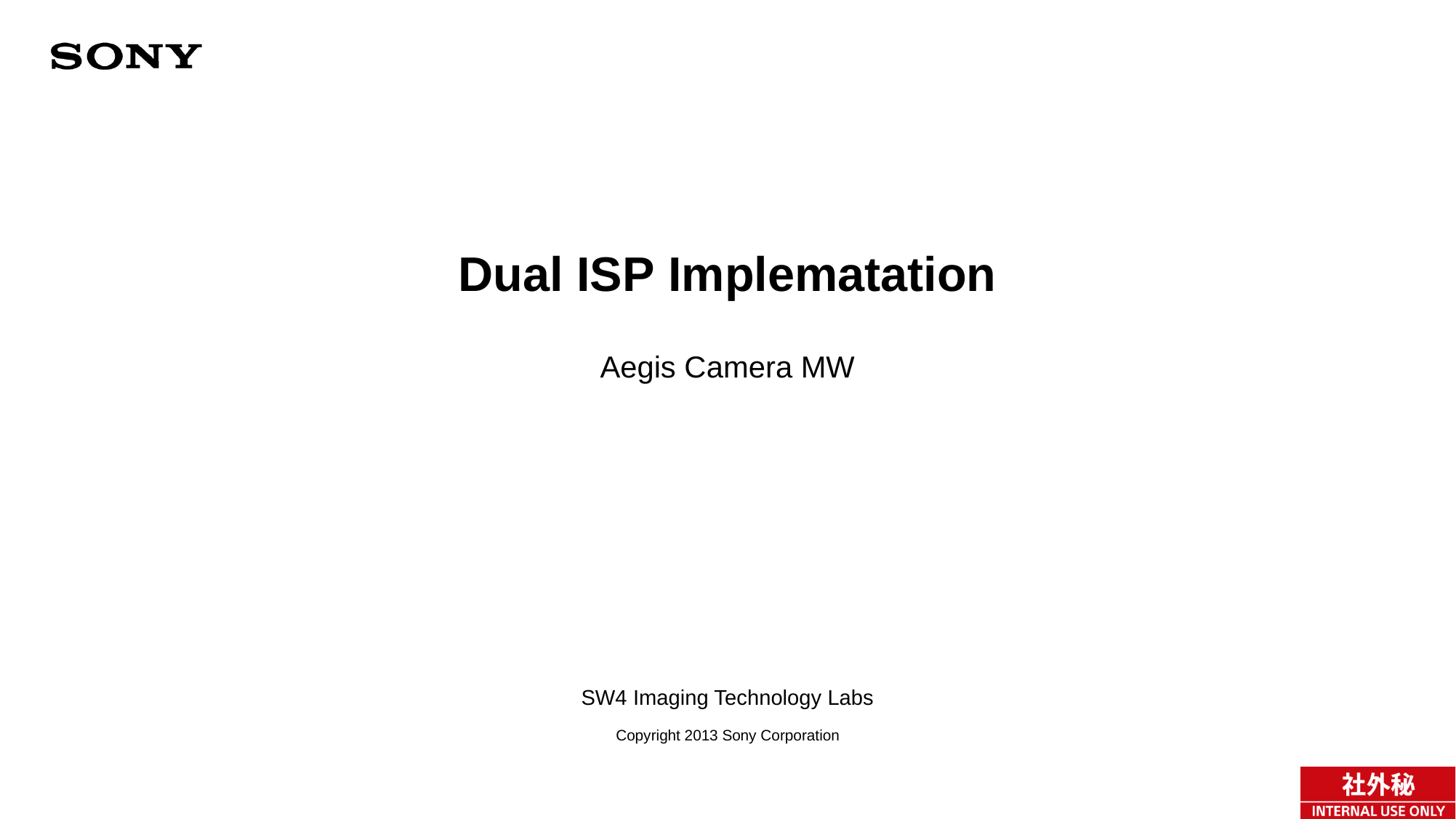

Dual ISP Implematation
Aegis Camera MW
SW4 Imaging Technology Labs
Copyright 2013 Sony Corporation